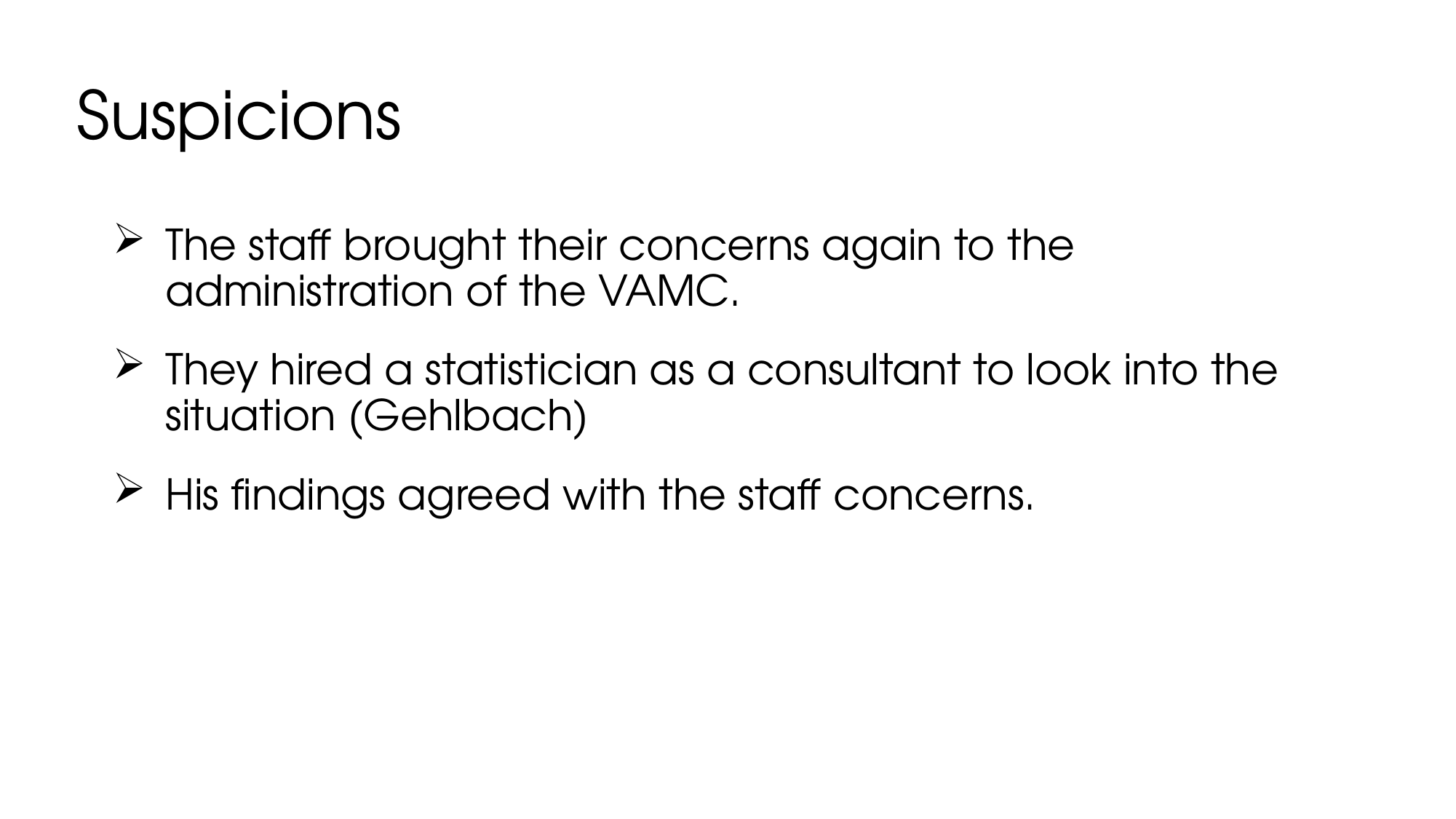

# Suspicions
The staff brought their concerns again to the administration of the VAMC.
They hired a statistician as a consultant to look into the situation (Gehlbach)
His findings agreed with the staff concerns.